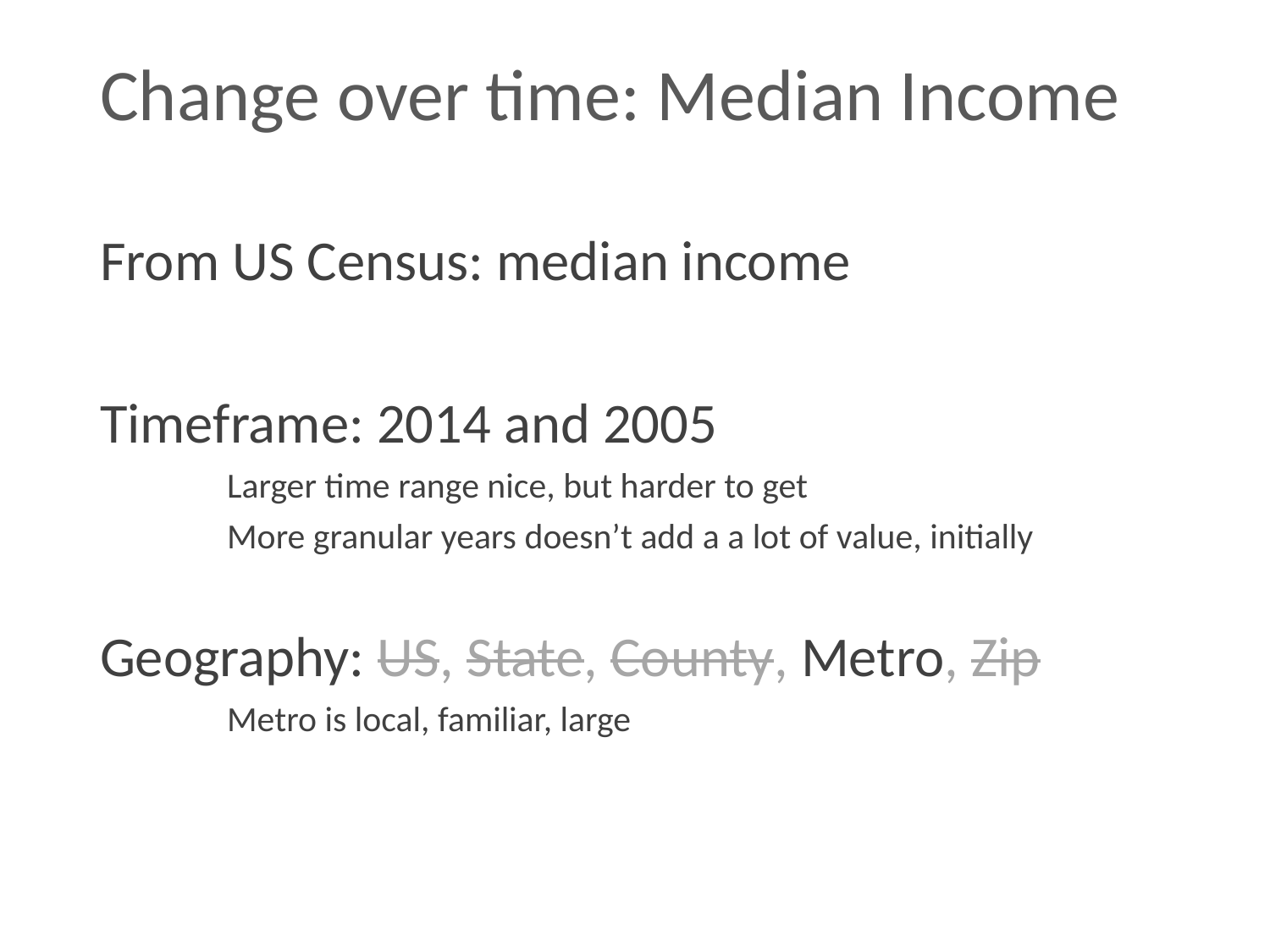

# Change over time: Median Income
From US Census: median income

Timeframe: 2014 and 2005
	Larger time range nice, but harder to get
	More granular years doesn’t add a a lot of value, initially

Geography: US, State, County, Metro, Zip
	Metro is local, familiar, large